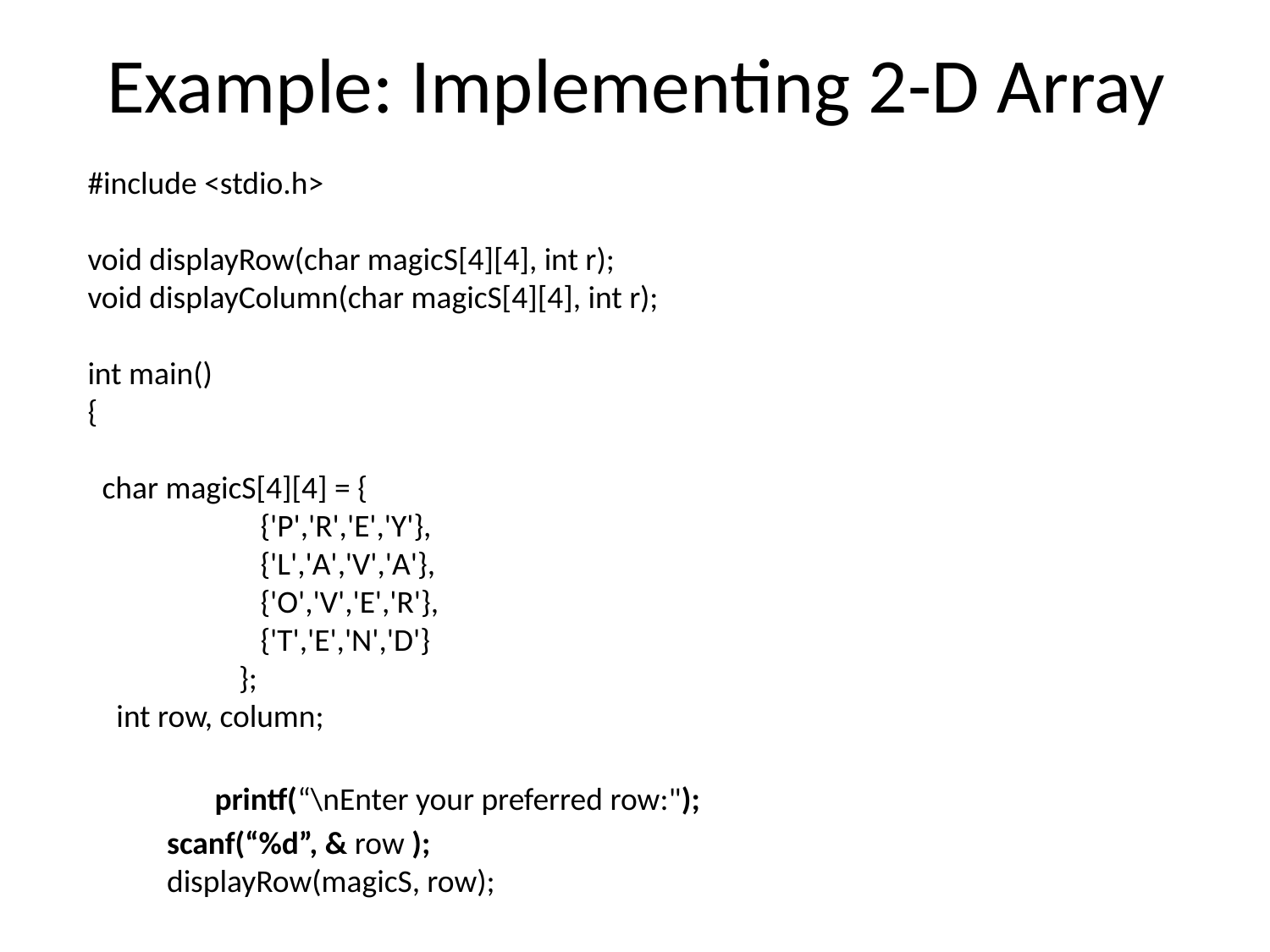

# Example: Implementing 2-D Array
#include <stdio.h>

void displayRow(char magicS[4][4], int r);
void displayColumn(char magicS[4][4], int r);

int main()
{

  char magicS[4][4] = {
                        {'P','R','E','Y'},
                        {'L','A','V','A'},
                        {'O','V','E','R'},
                        {'T','E','N','D'}
                     };
    int row, column;

	printf(“\nEnter your preferred row:");
           scanf(“%d”, & row );
           displayRow(magicS, row);